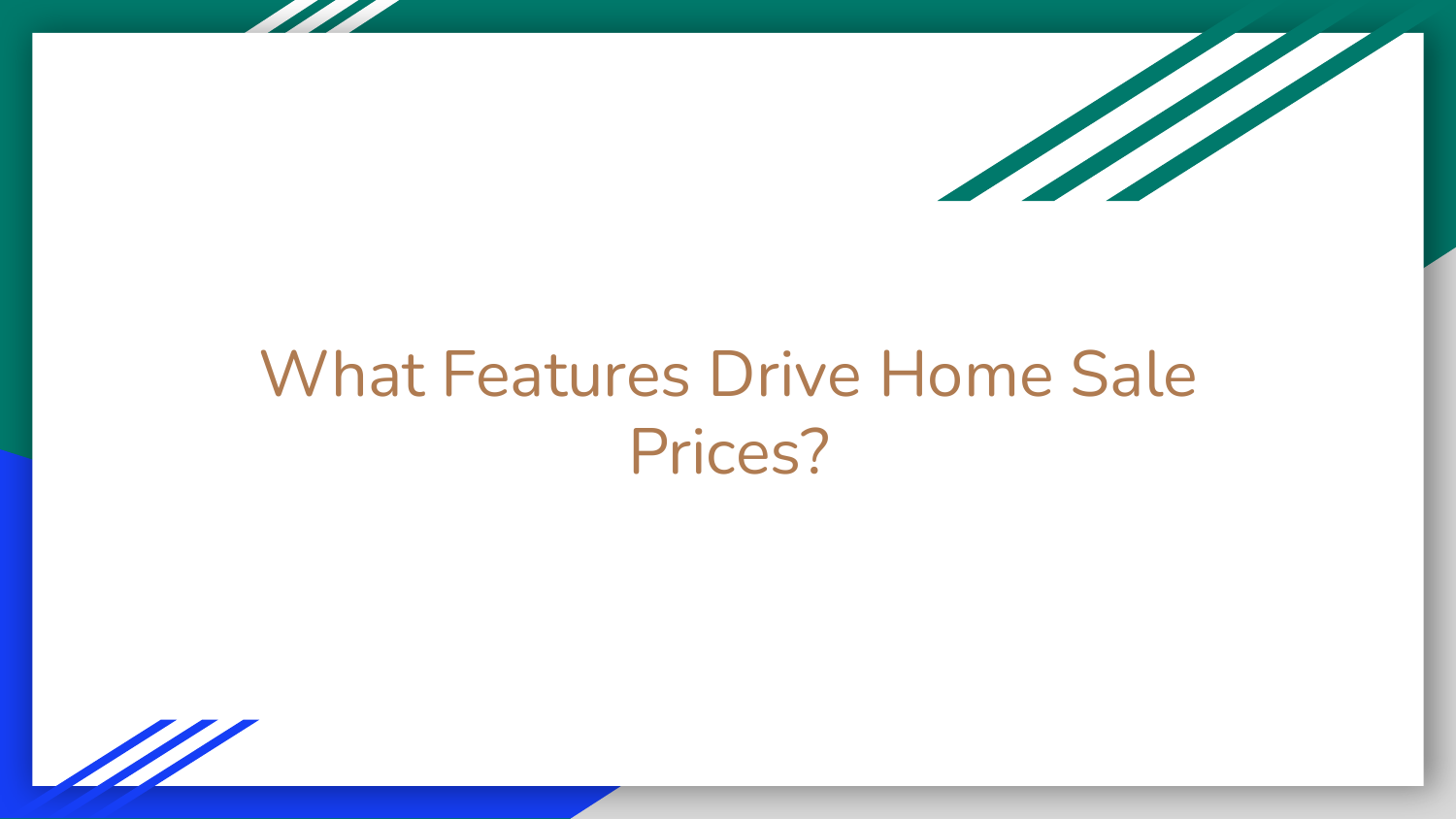

# What Features Drive Home Sale Prices?